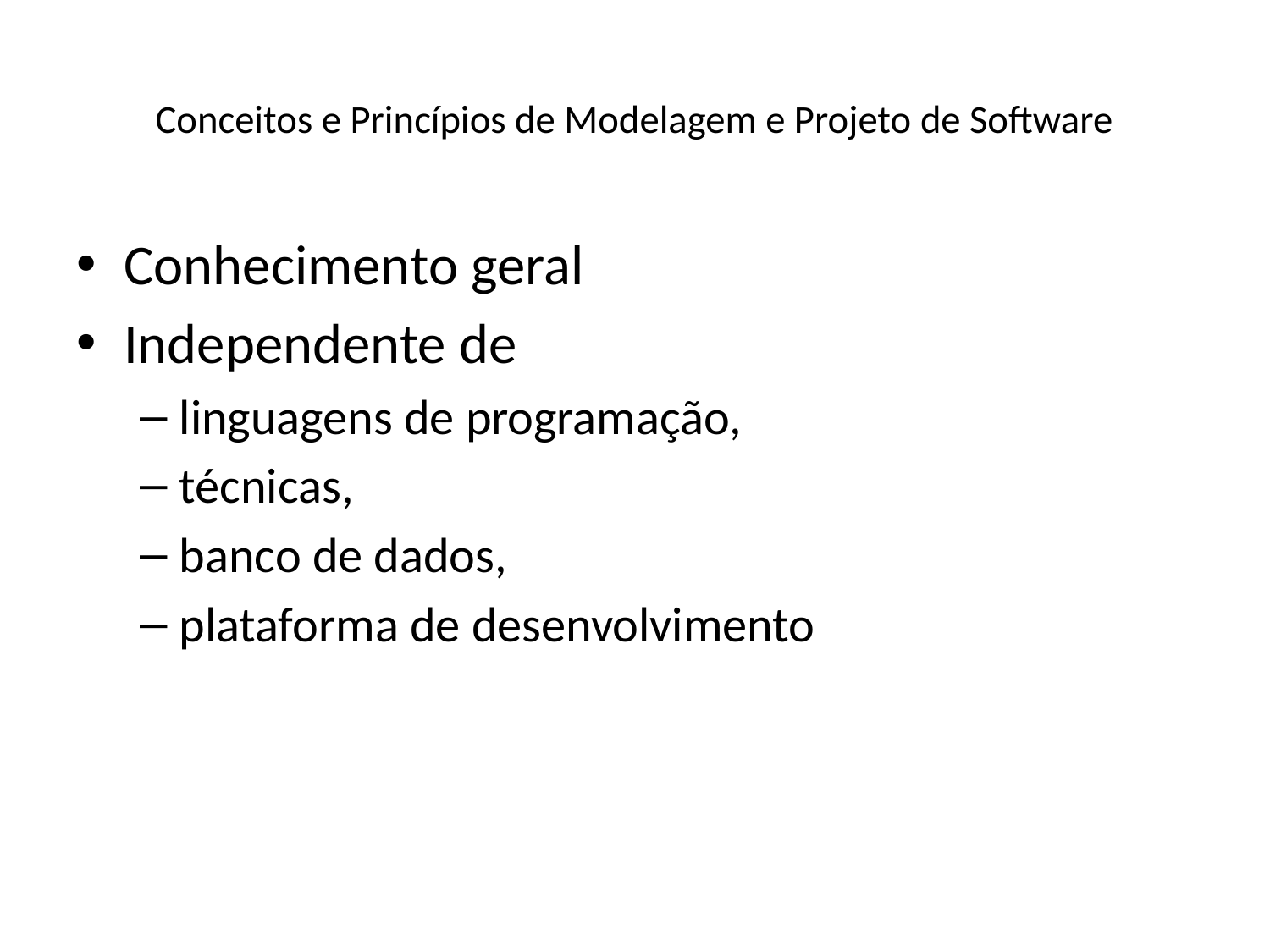

# Conceitos e Princípios de Modelagem e Projeto de Software
Conhecimento geral
Independente de
linguagens de programação,
técnicas,
banco de dados,
plataforma de desenvolvimento